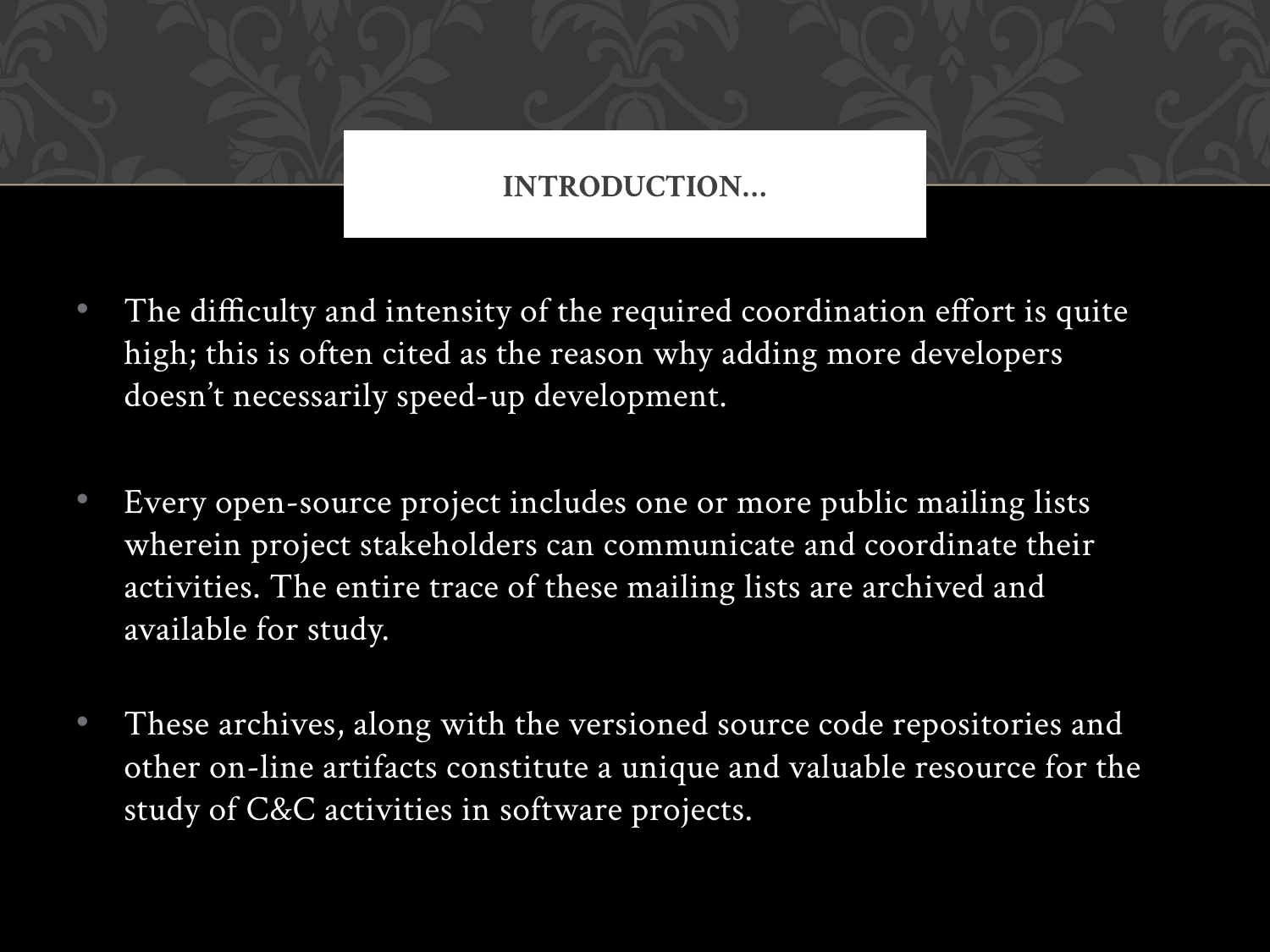

# Introduction…
The difficulty and intensity of the required coordination effort is quite high; this is often cited as the reason why adding more developers
doesn’t necessarily speed-up development.

Every open-source project includes one or more public mailing lists wherein project stakeholders can communicate and coordinate their activities. The entire trace of these mailing lists are archived and
available for study.
These archives, along with the versioned source code repositories and other on-line artifacts constitute a unique and valuable resource for the study of C&C activities in software projects.